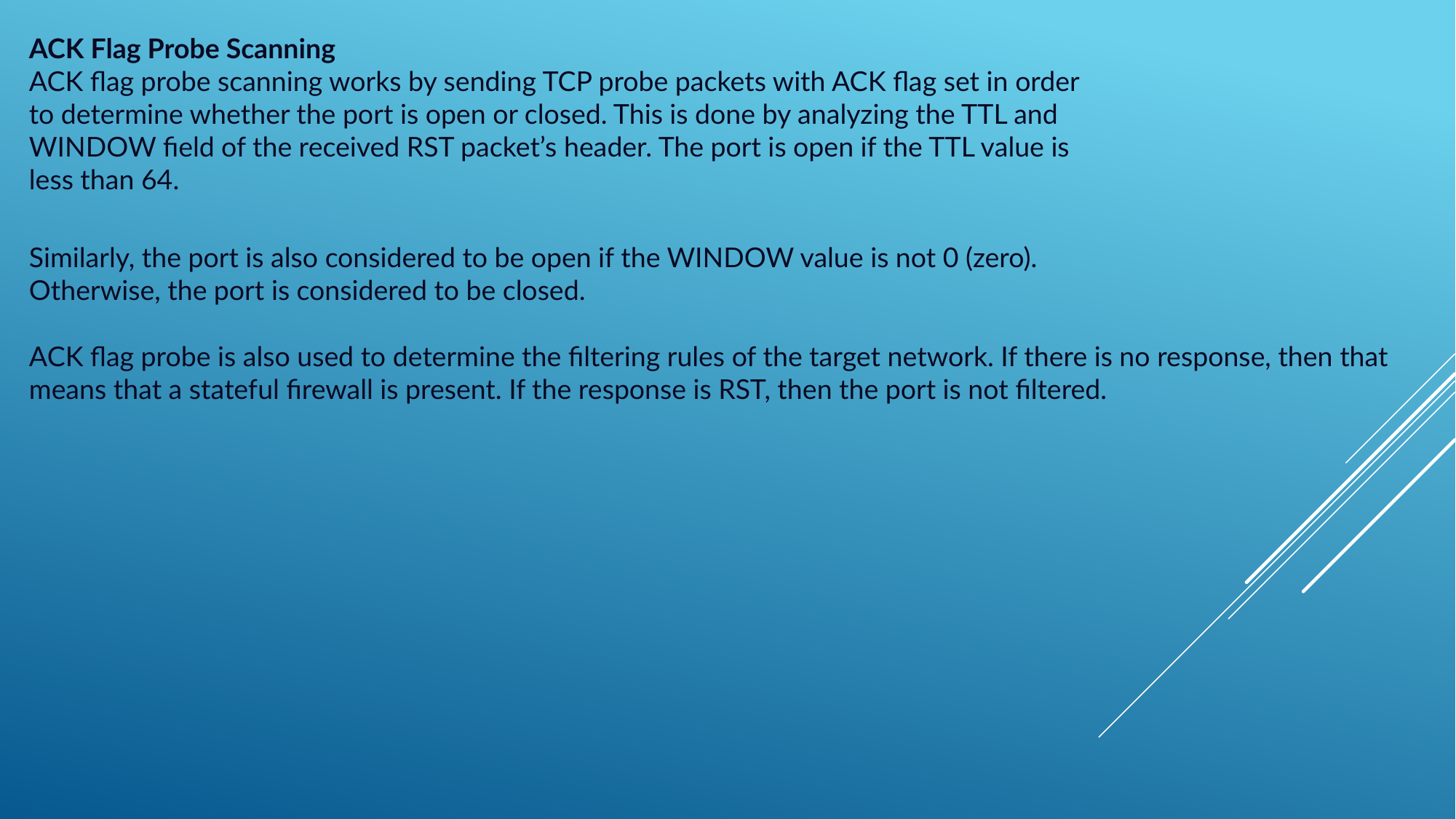

ACK Flag Probe Scanning
ACK flag probe scanning works by sending TCP probe packets with ACK flag set in order to determine whether the port is open or closed. This is done by analyzing the TTL and WINDOW field of the received RST packet’s header. The port is open if the TTL value is less than 64.
Similarly, the port is also considered to be open if the WINDOW value is not 0 (zero). Otherwise, the port is considered to be closed.

ACK flag probe is also used to determine the filtering rules of the target network. If there is no response, then that means that a stateful firewall is present. If the response is RST, then the port is not filtered.